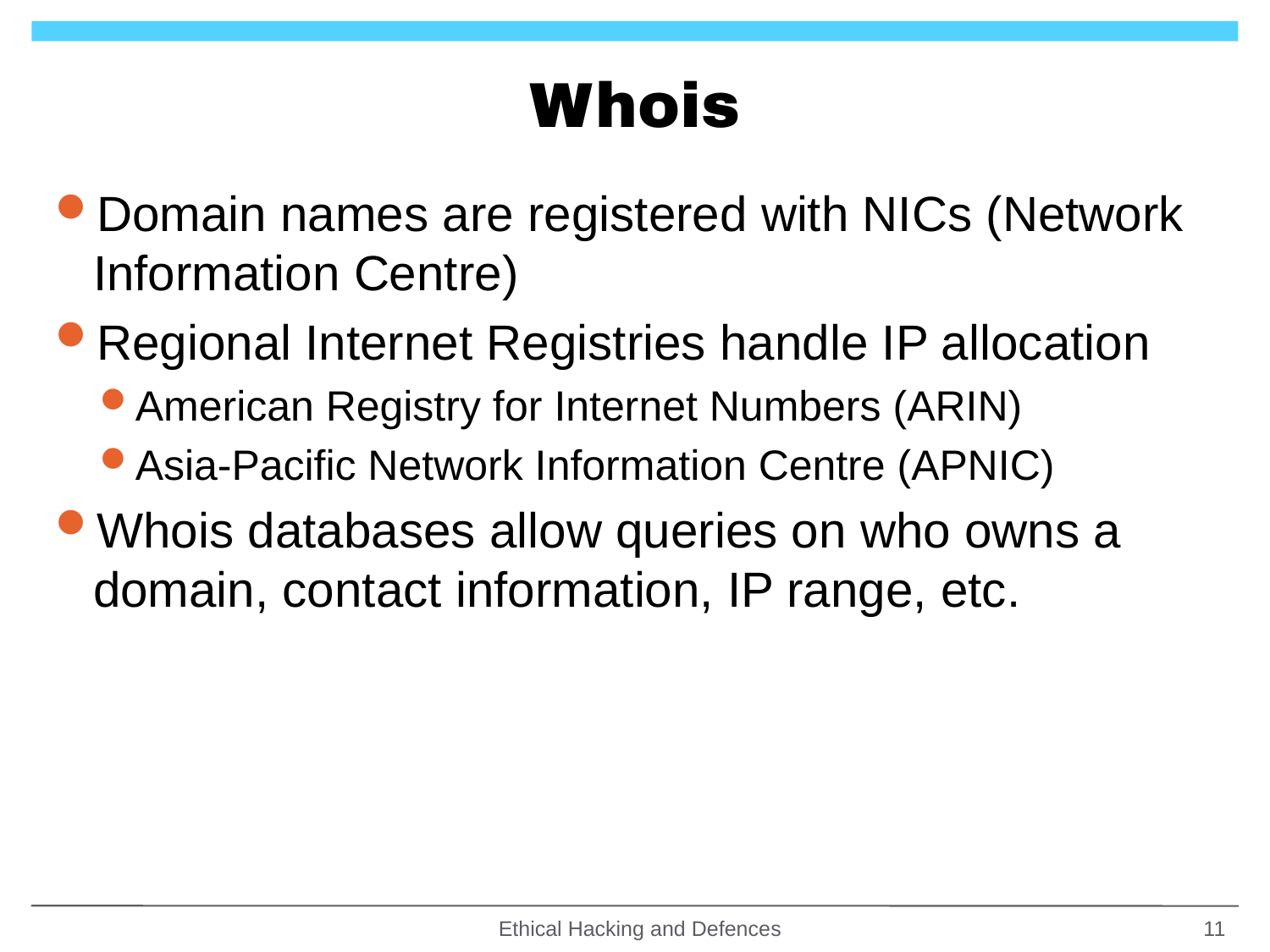

# Whois
Domain names are registered with NICs (Network Information Centre)
Regional Internet Registries handle IP allocation
American Registry for Internet Numbers (ARIN)
Asia-Pacific Network Information Centre (APNIC)
Whois databases allow queries on who owns a domain, contact information, IP range, etc.
Ethical Hacking and Defences
11